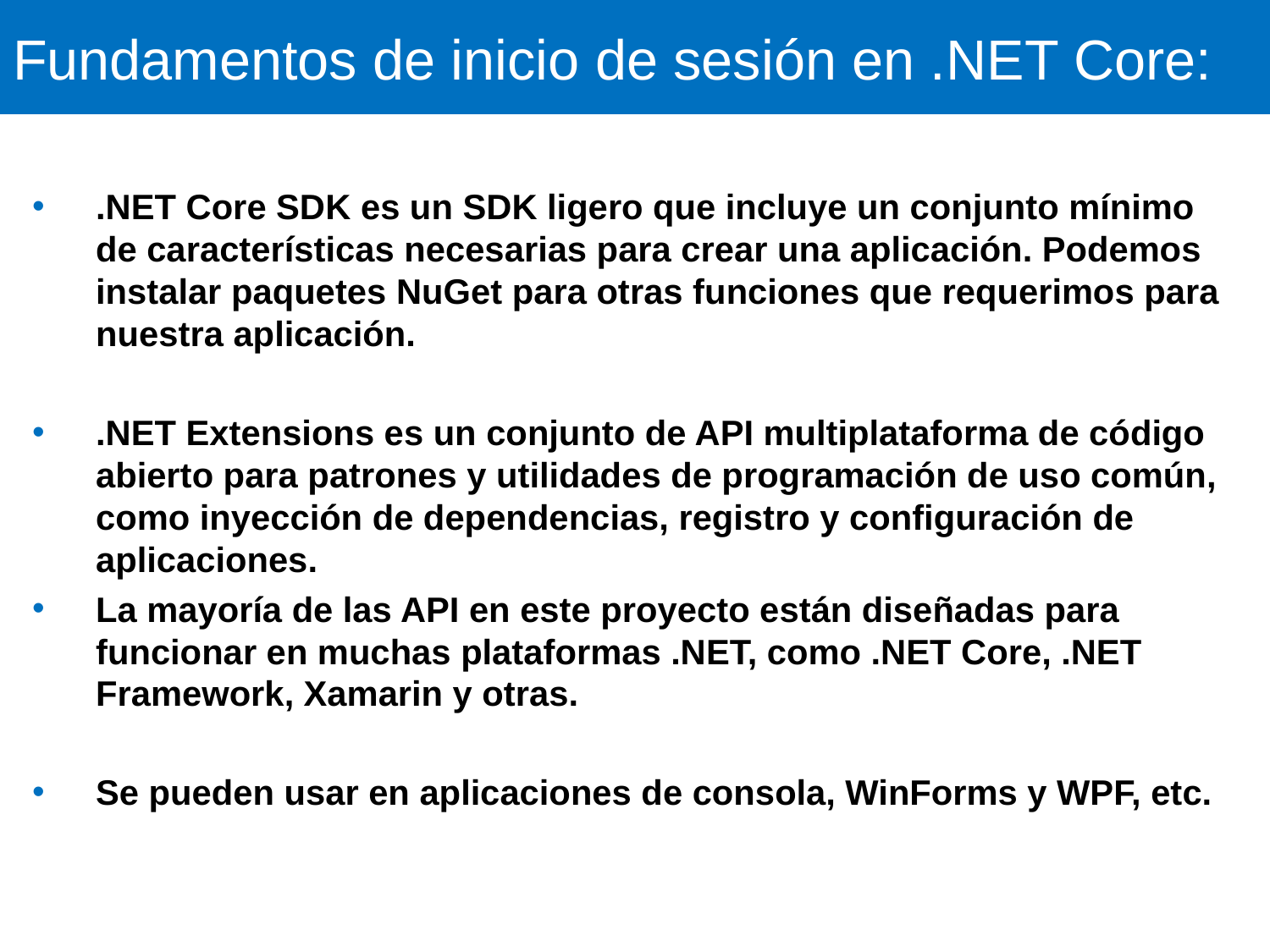

# Fundamentos de inicio de sesión en .NET Core:

.NET Core SDK es un SDK ligero que incluye un conjunto mínimo de características necesarias para crear una aplicación. Podemos instalar paquetes NuGet para otras funciones que requerimos para nuestra aplicación.

.NET Extensions es un conjunto de API multiplataforma de código abierto para patrones y utilidades de programación de uso común, como inyección de dependencias, registro y configuración de aplicaciones.
La mayoría de las API en este proyecto están diseñadas para funcionar en muchas plataformas .NET, como .NET Core, .NET Framework, Xamarin y otras.

Se pueden usar en aplicaciones de consola, WinForms y WPF, etc.